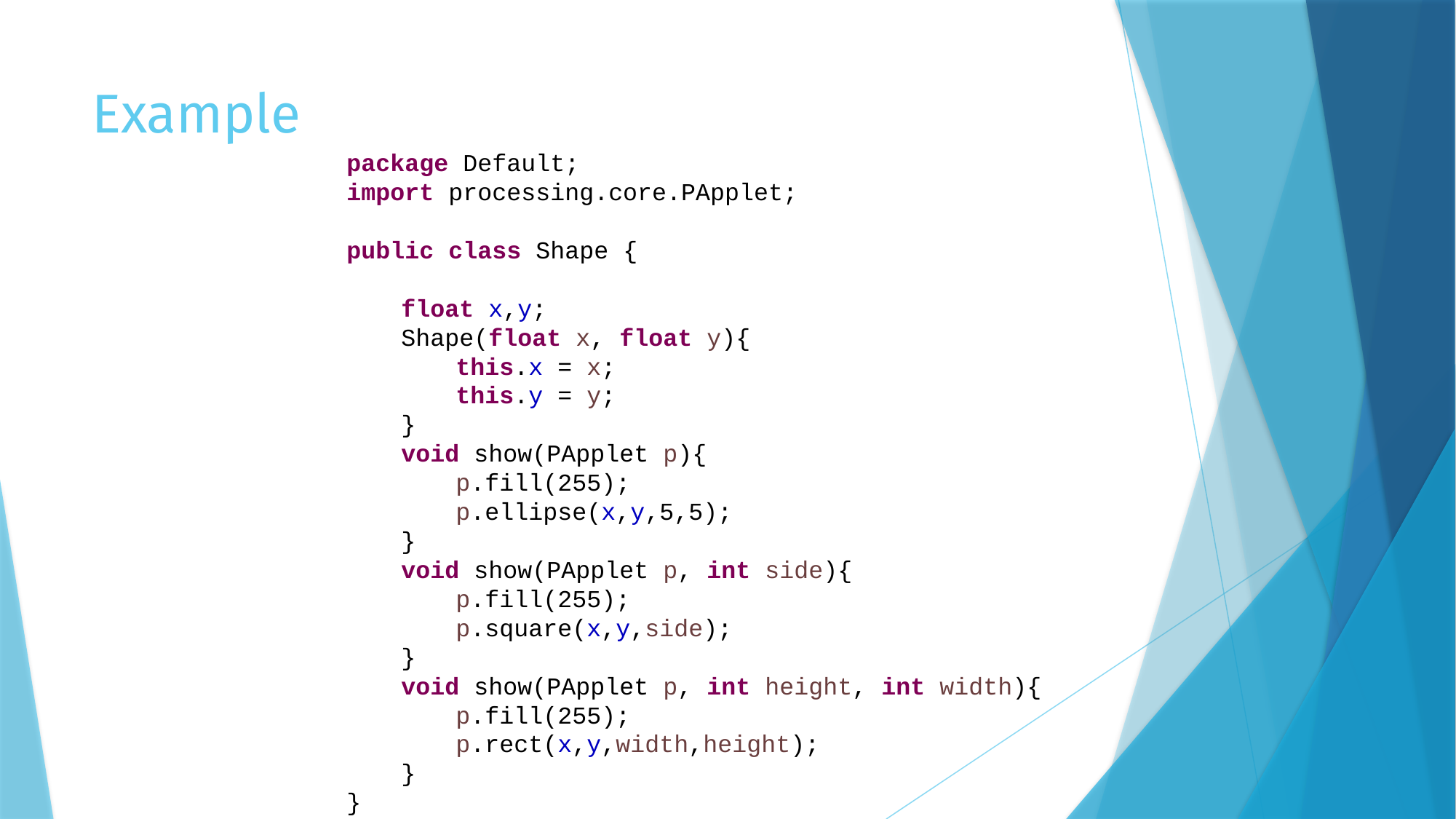

# Example
package Default;
import processing.core.PApplet;
public class Shape {

float x,y;
Shape(float x, float y){
this.x = x;
this.y = y;
}
void show(PApplet p){
p.fill(255);
p.ellipse(x,y,5,5);
}
void show(PApplet p, int side){
p.fill(255);
p.square(x,y,side);
}
void show(PApplet p, int height, int width){
p.fill(255);
p.rect(x,y,width,height);
}
}